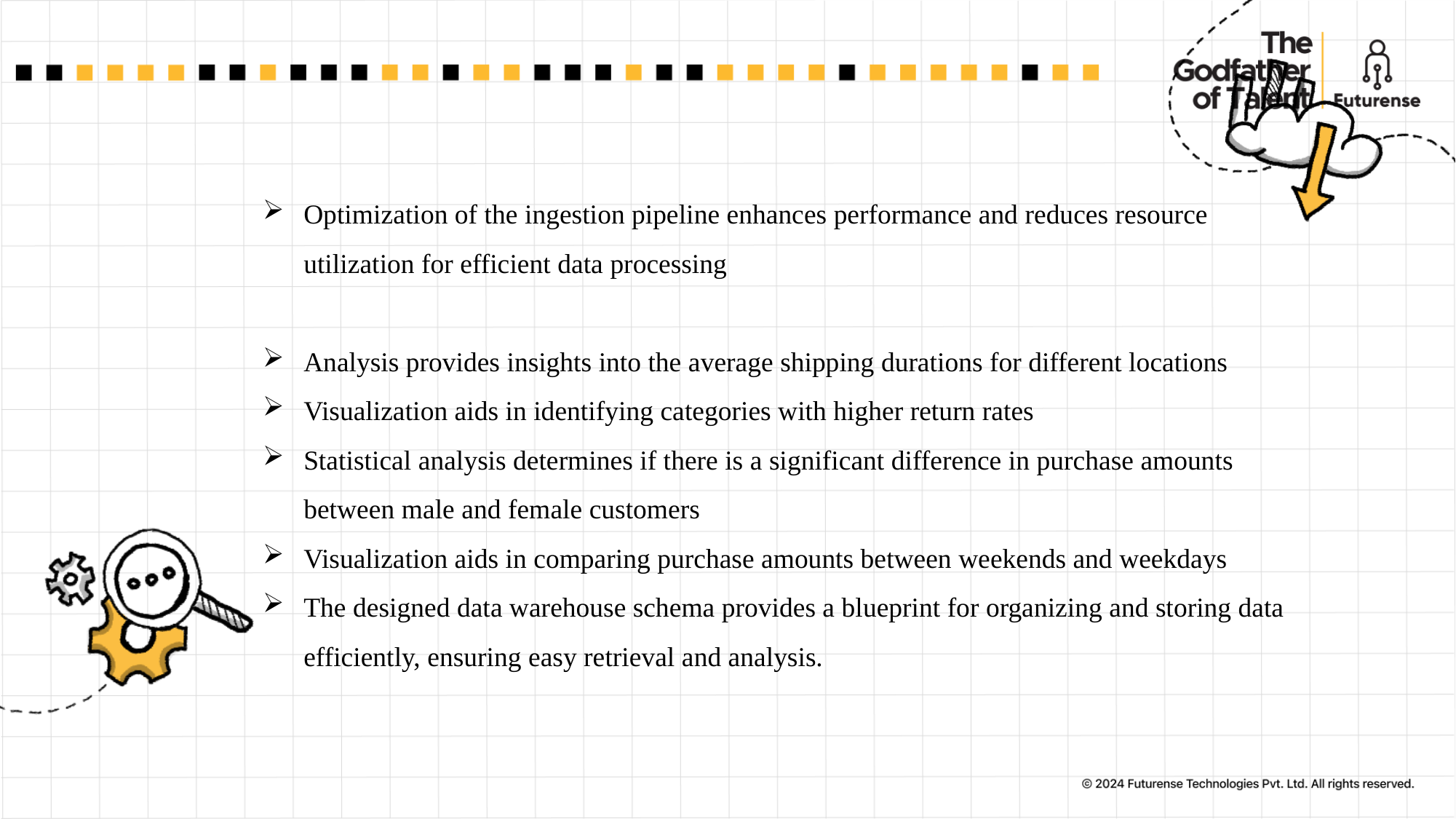

Optimization of the ingestion pipeline enhances performance and reduces resource utilization for efficient data processing

Analysis provides insights into the average shipping durations for different locations
Visualization aids in identifying categories with higher return rates
Statistical analysis determines if there is a significant difference in purchase amounts between male and female customers
Visualization aids in comparing purchase amounts between weekends and weekdays
The designed data warehouse schema provides a blueprint for organizing and storing data efficiently, ensuring easy retrieval and analysis.